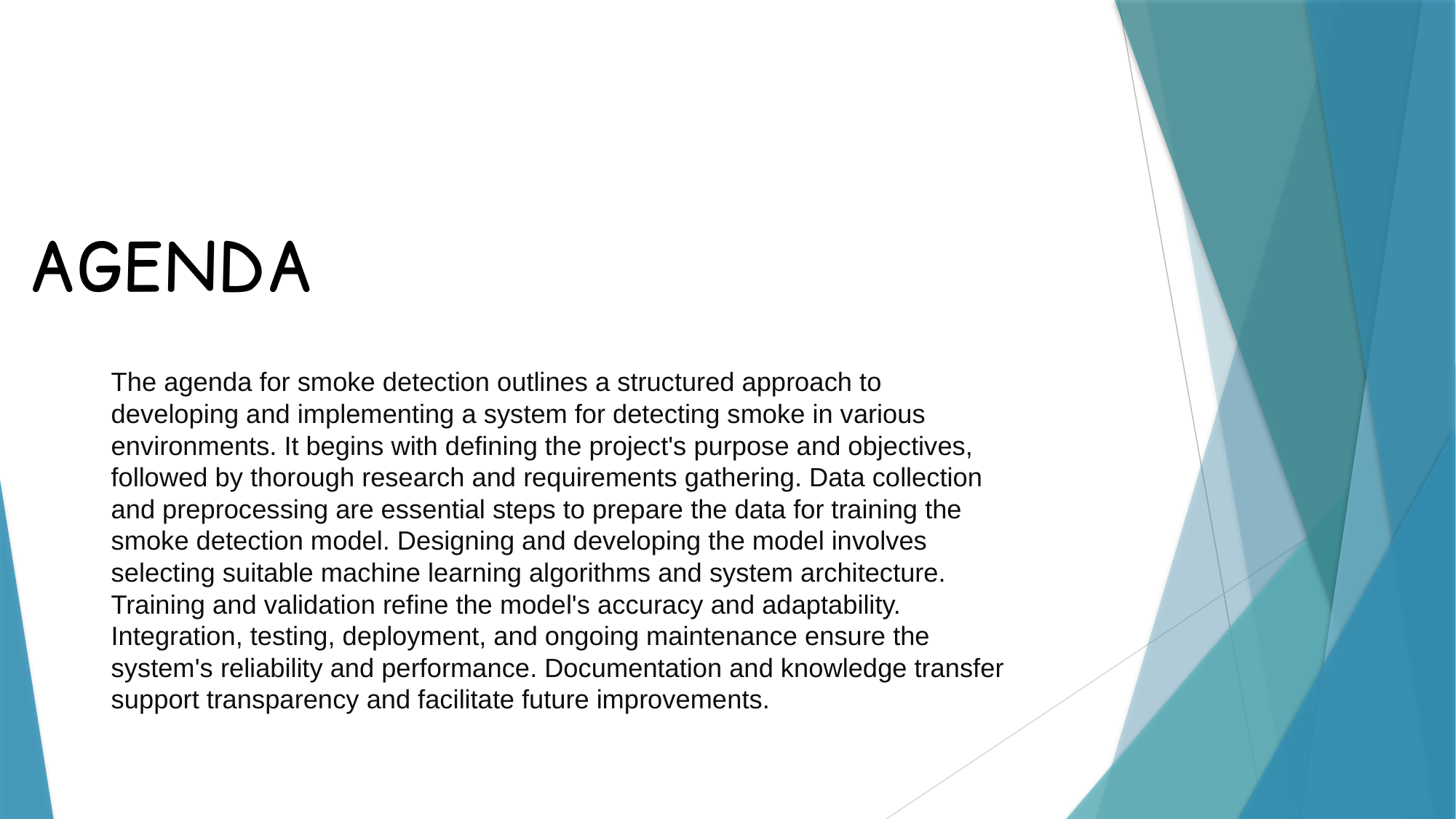

# AGENDA
The agenda for smoke detection outlines a structured approach to developing and implementing a system for detecting smoke in various environments. It begins with defining the project's purpose and objectives, followed by thorough research and requirements gathering. Data collection and preprocessing are essential steps to prepare the data for training the smoke detection model. Designing and developing the model involves selecting suitable machine learning algorithms and system architecture. Training and validation refine the model's accuracy and adaptability. Integration, testing, deployment, and ongoing maintenance ensure the system's reliability and performance. Documentation and knowledge transfer support transparency and facilitate future improvements.